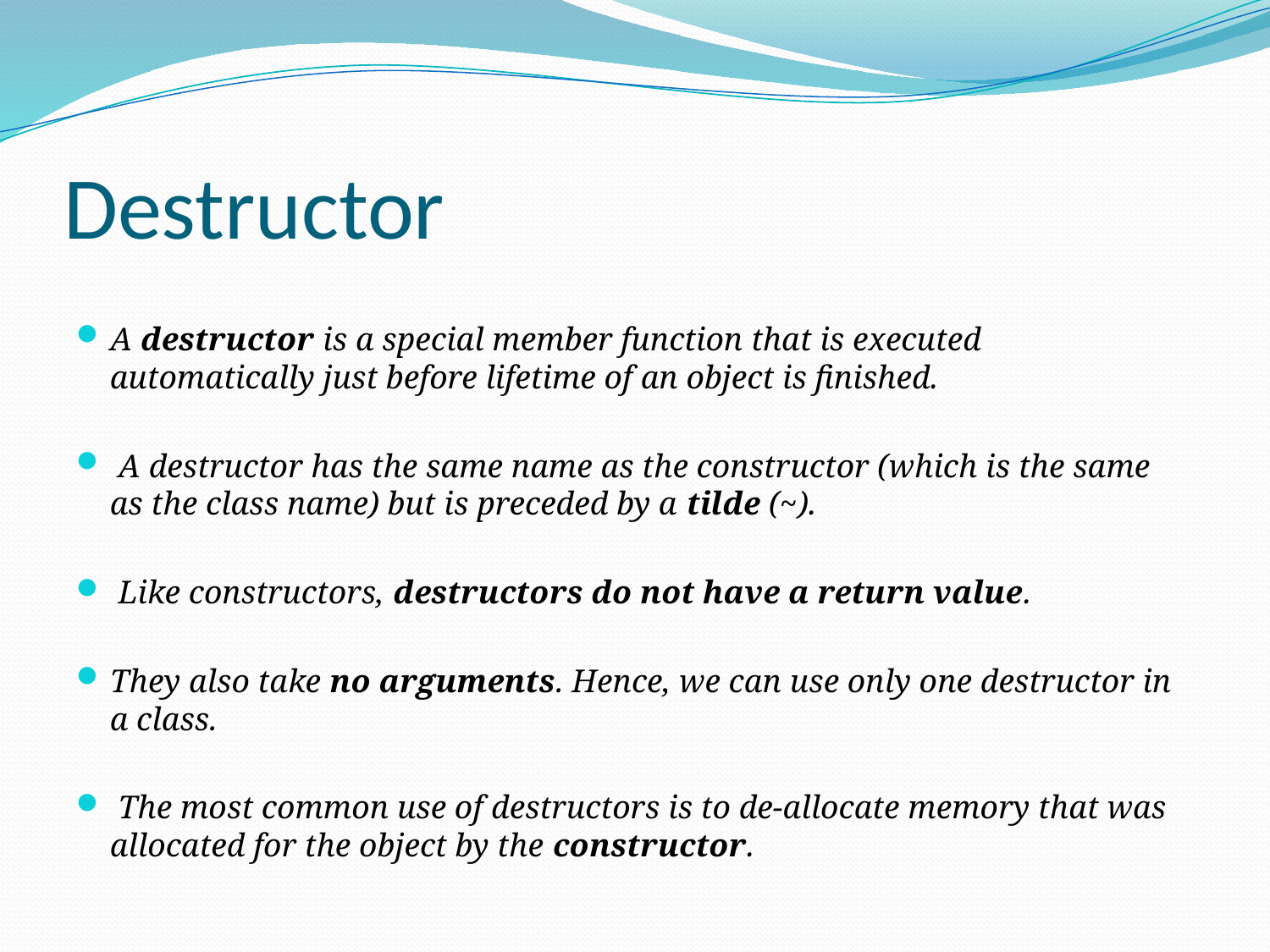

# Destructor

A destructor is a special member function that is executed automatically just before lifetime of an object is finished.

 A destructor has the same name as the constructor (which is the same as the class name) but is preceded by a tilde (~).

 Like constructors, destructors do not have a return value.

They also take no arguments. Hence, we can use only one destructor in a class.

 The most common use of destructors is to de-allocate memory that was allocated for the object by the constructor.